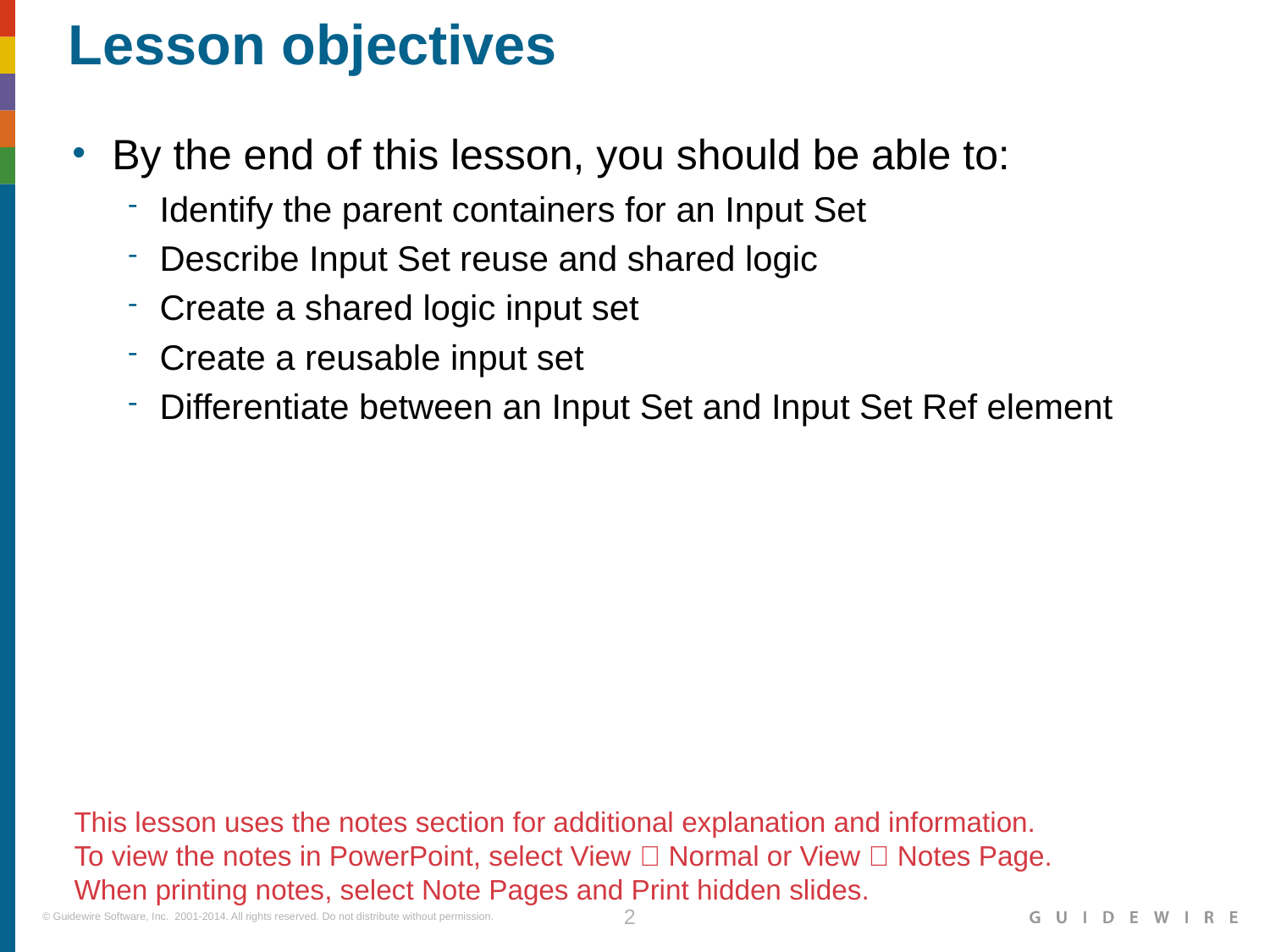

Identify the parent containers for an Input Set
Describe Input Set reuse and shared logic
Create a shared logic input set
Create a reusable input set
Differentiate between an Input Set and Input Set Ref element